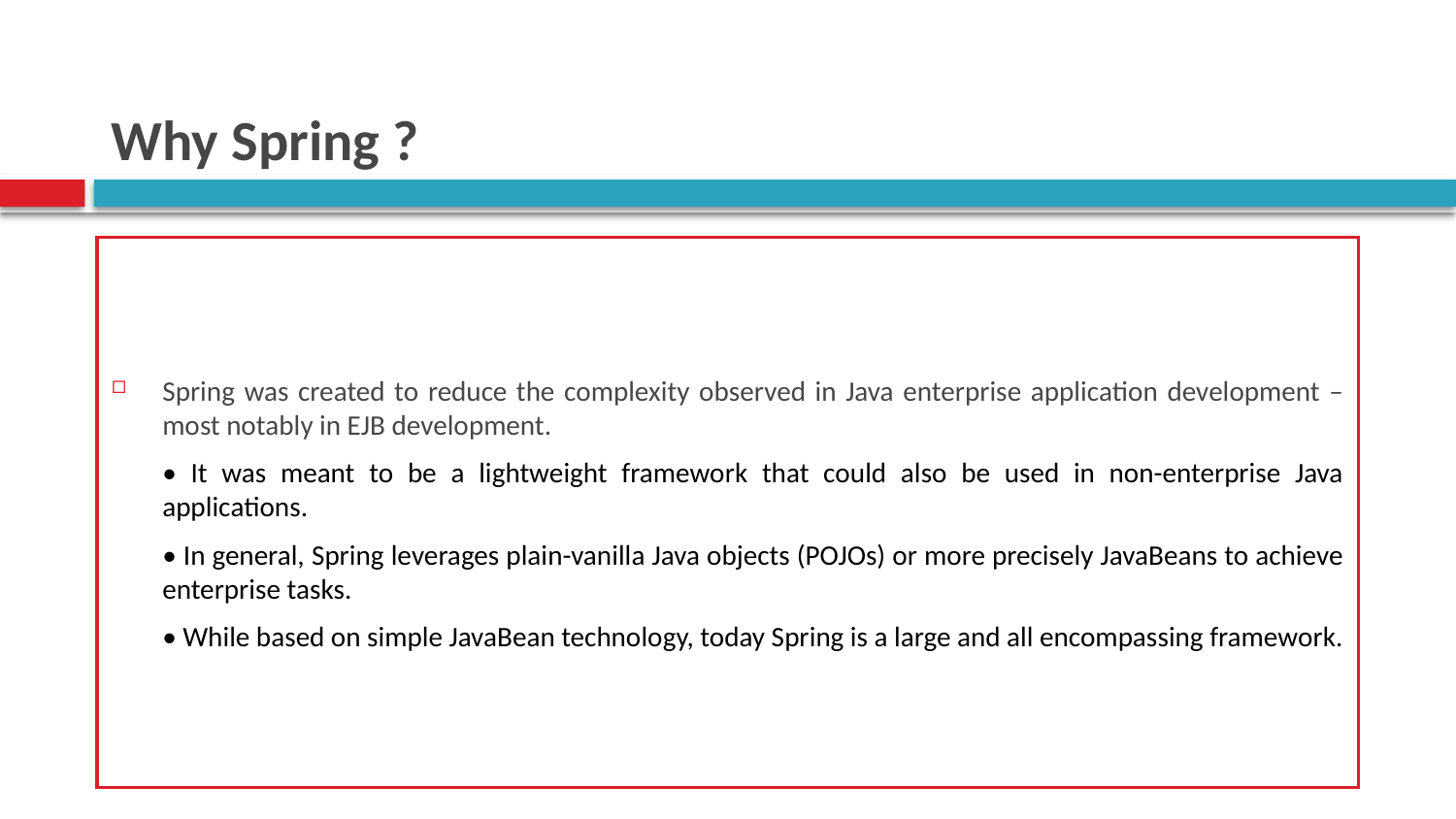

# Why Spring ?
Spring was created to reduce the complexity observed in Java enterprise application development –most notably in EJB development.
	• It was meant to be a lightweight framework that could also be used in non-enterprise Java applications.
	• In general, Spring leverages plain-vanilla Java objects (POJOs) or more precisely JavaBeans to achieve enterprise tasks.
	• While based on simple JavaBean technology, today Spring is a large and all encompassing framework.